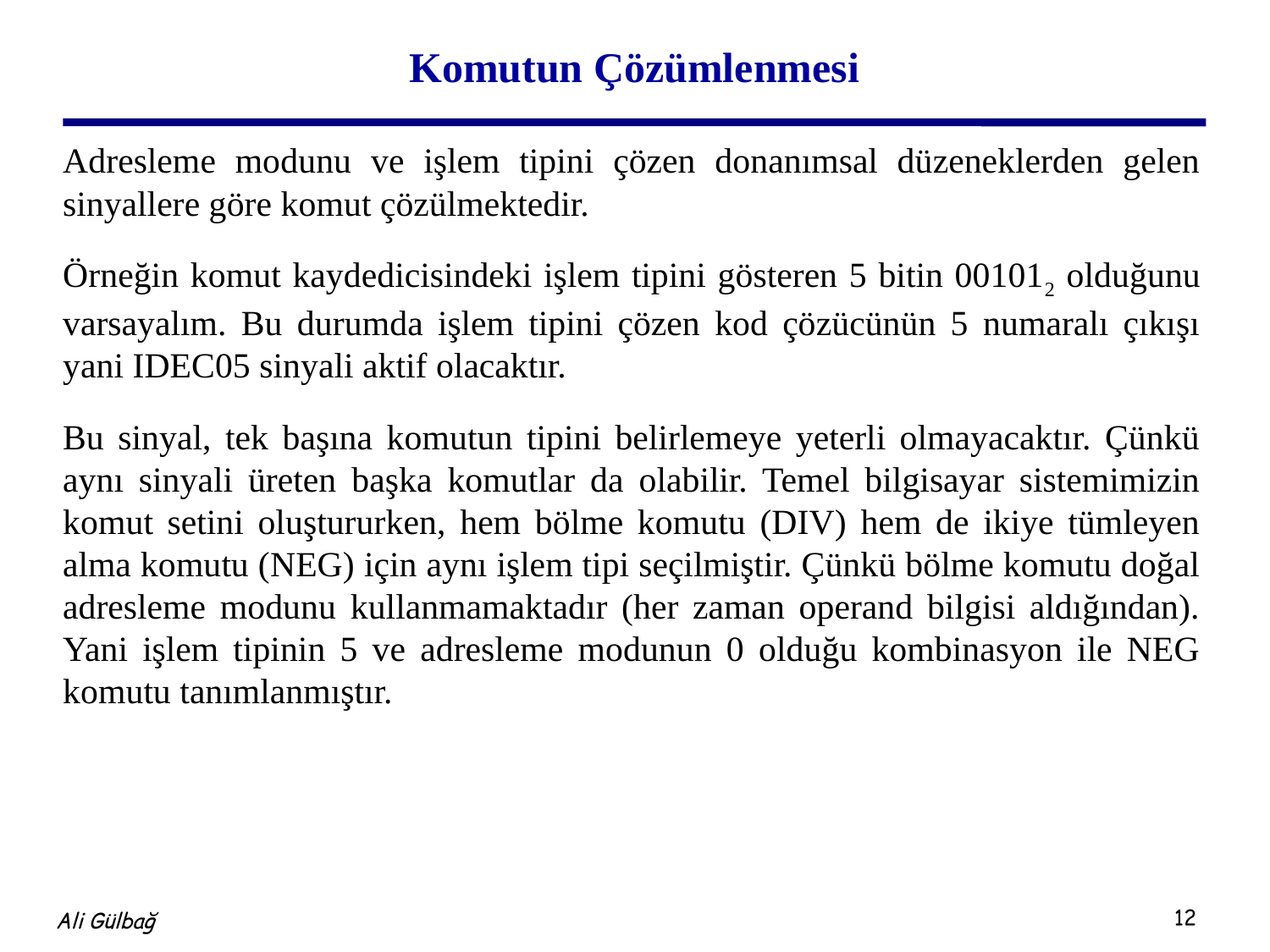

# Komutun Çözümlenmesi
Adresleme modunu ve işlem tipini çözen donanımsal düzeneklerden gelen sinyallere göre komut çözülmektedir.

Örneğin komut kaydedicisindeki işlem tipini gösteren 5 bitin 001012 olduğunu varsayalım. Bu durumda işlem tipini çözen kod çözücünün 5 numaralı çıkışı yani IDEC05 sinyali aktif olacaktır.

Bu sinyal, tek başına komutun tipini belirlemeye yeterli olmayacaktır. Çünkü aynı sinyali üreten başka komutlar da olabilir. Temel bilgisayar sistemimizin komut setini oluştururken, hem bölme komutu (DIV) hem de ikiye tümleyen alma komutu (NEG) için aynı işlem tipi seçilmiştir. Çünkü bölme komutu doğal adresleme modunu kullanmamaktadır (her zaman operand bilgisi aldığından). Yani işlem tipinin 5 ve adresleme modunun 0 olduğu kombinasyon ile NEG komutu tanımlanmıştır.